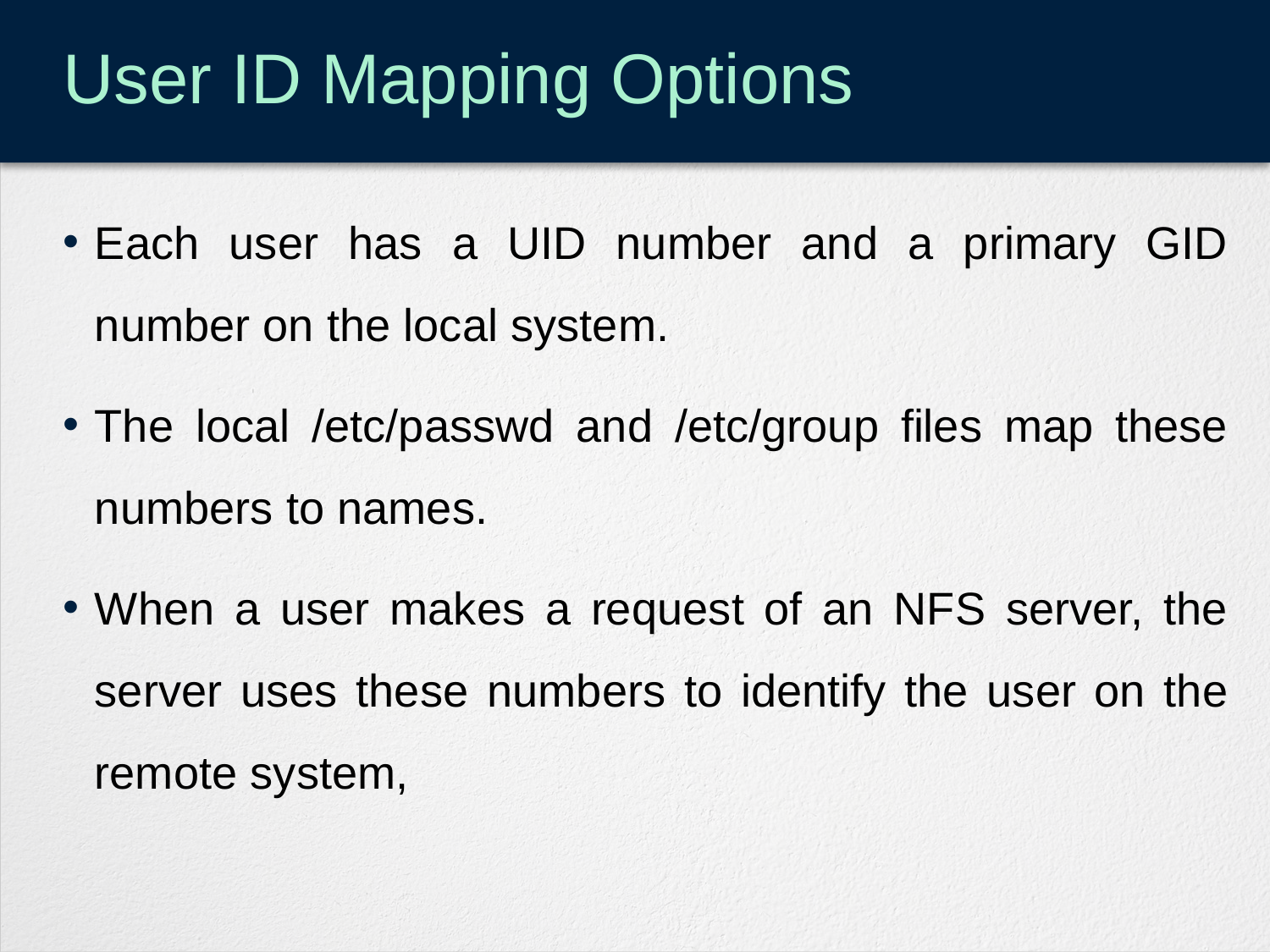

# User ID Mapping Options
Each user has a UID number and a primary GID number on the local system.
The local /etc/passwd and /etc/group files map these numbers to names.
When a user makes a request of an NFS server, the server uses these numbers to identify the user on the remote system,